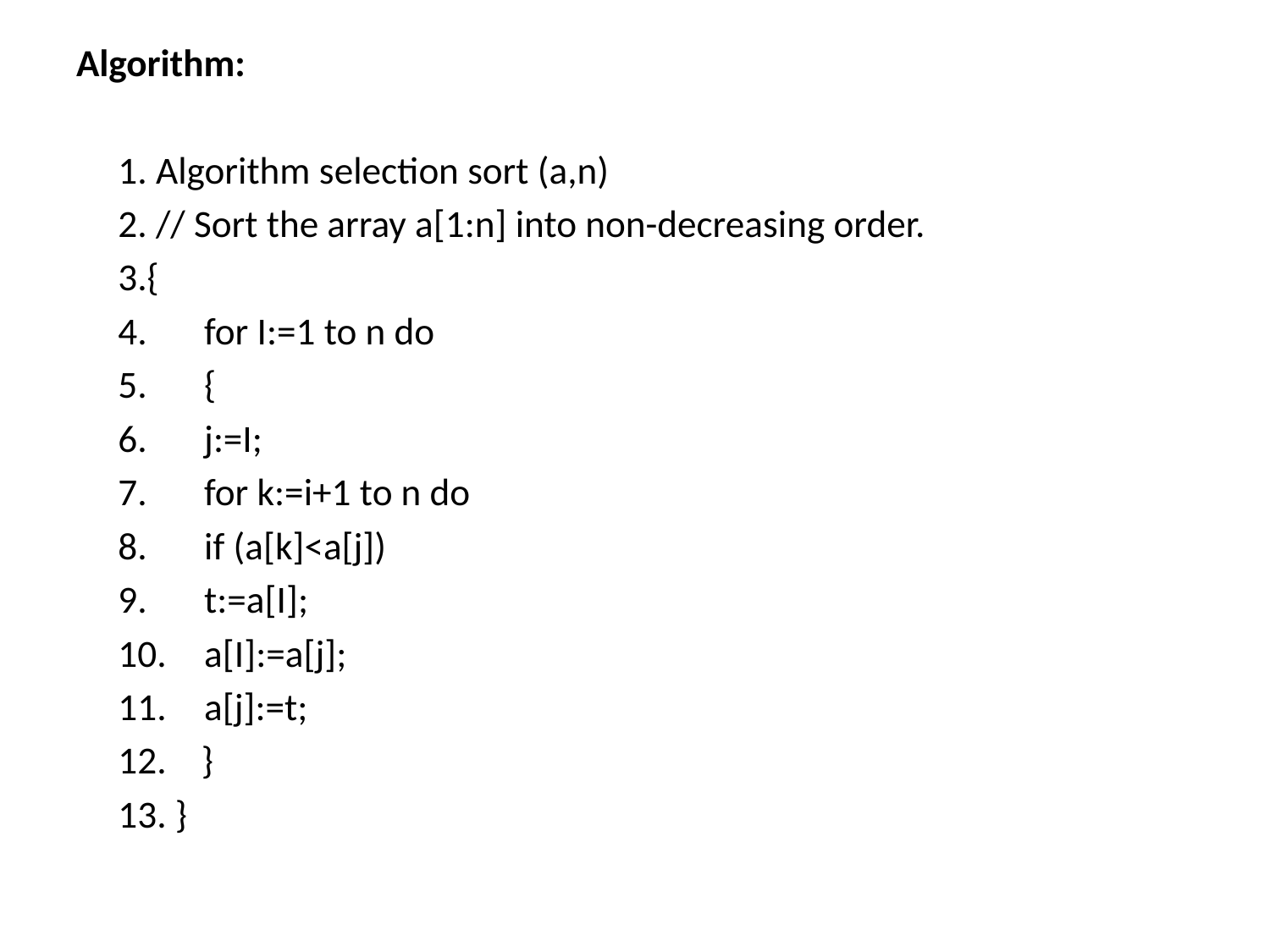

Algorithm:

	1. Algorithm selection sort (a,n)
	2. // Sort the array a[1:n] into non-decreasing order.
	3.{
	4. 	for I:=1 to n do
	5.	{
	6.		j:=I;
	7.		for k:=i+1 to n do
	8.			if (a[k]<a[j])
	9.			t:=a[I];
	10.			a[I]:=a[j];
	11.			a[j]:=t;
	12.    }
	13. }